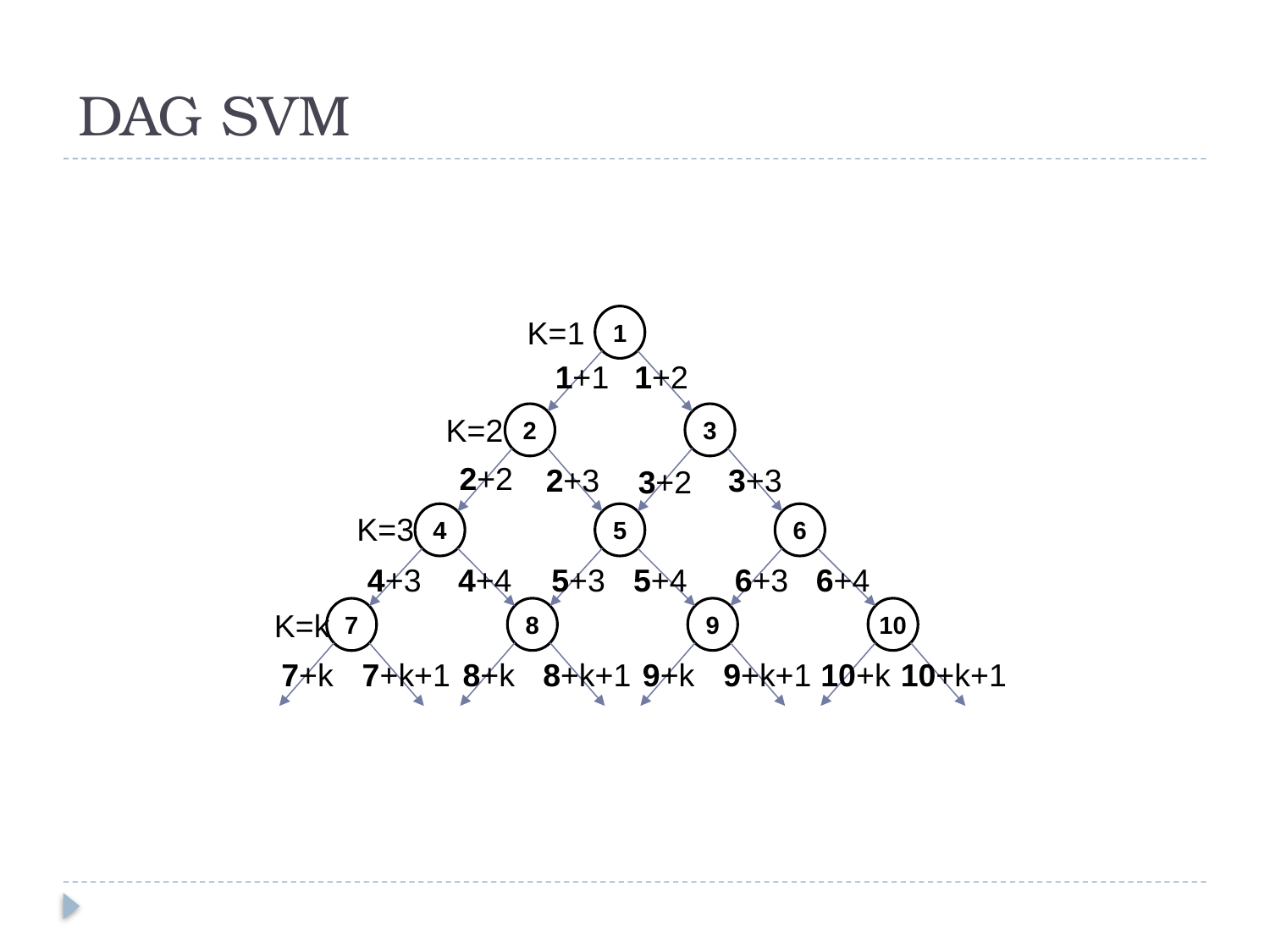

# DAG SVM
1
K=1
1+1
1+2
2
3
K=2
2+2
2+3
3+3
3+2
K=3
4
5
6
4+3
4+4
5+3
5+4
6+3
6+4
8
9
10
7
K=k
7+k
7+k+1
8+k
8+k+1
9+k
9+k+1
10+k
10+k+1